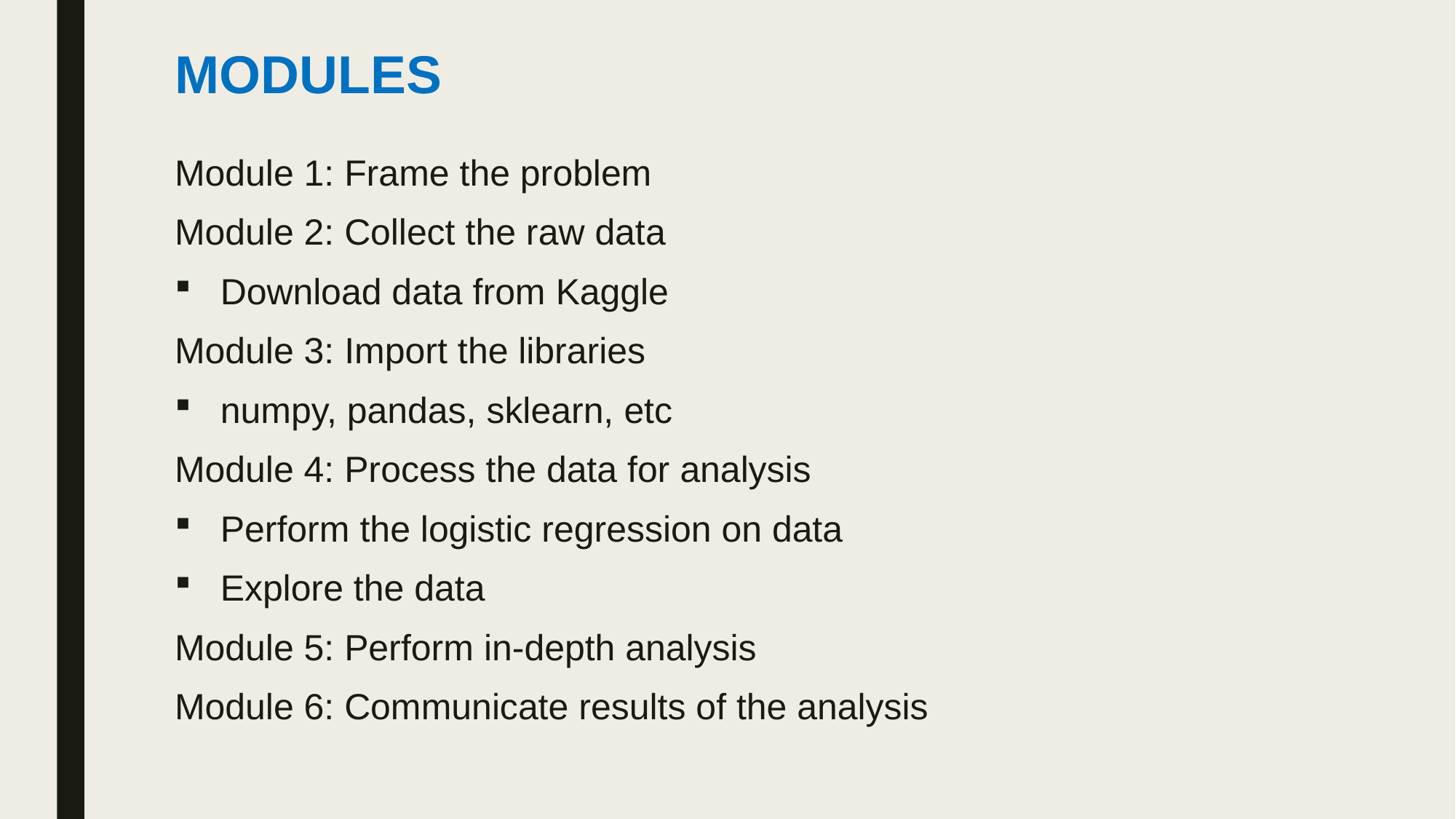

# MODULES
Module 1: Frame the problem
Module 2: Collect the raw data
Download data from Kaggle
Module 3: Import the libraries
numpy, pandas, sklearn, etc
Module 4: Process the data for analysis
Perform the logistic regression on data
Explore the data
Module 5: Perform in-depth analysis
Module 6: Communicate results of the analysis